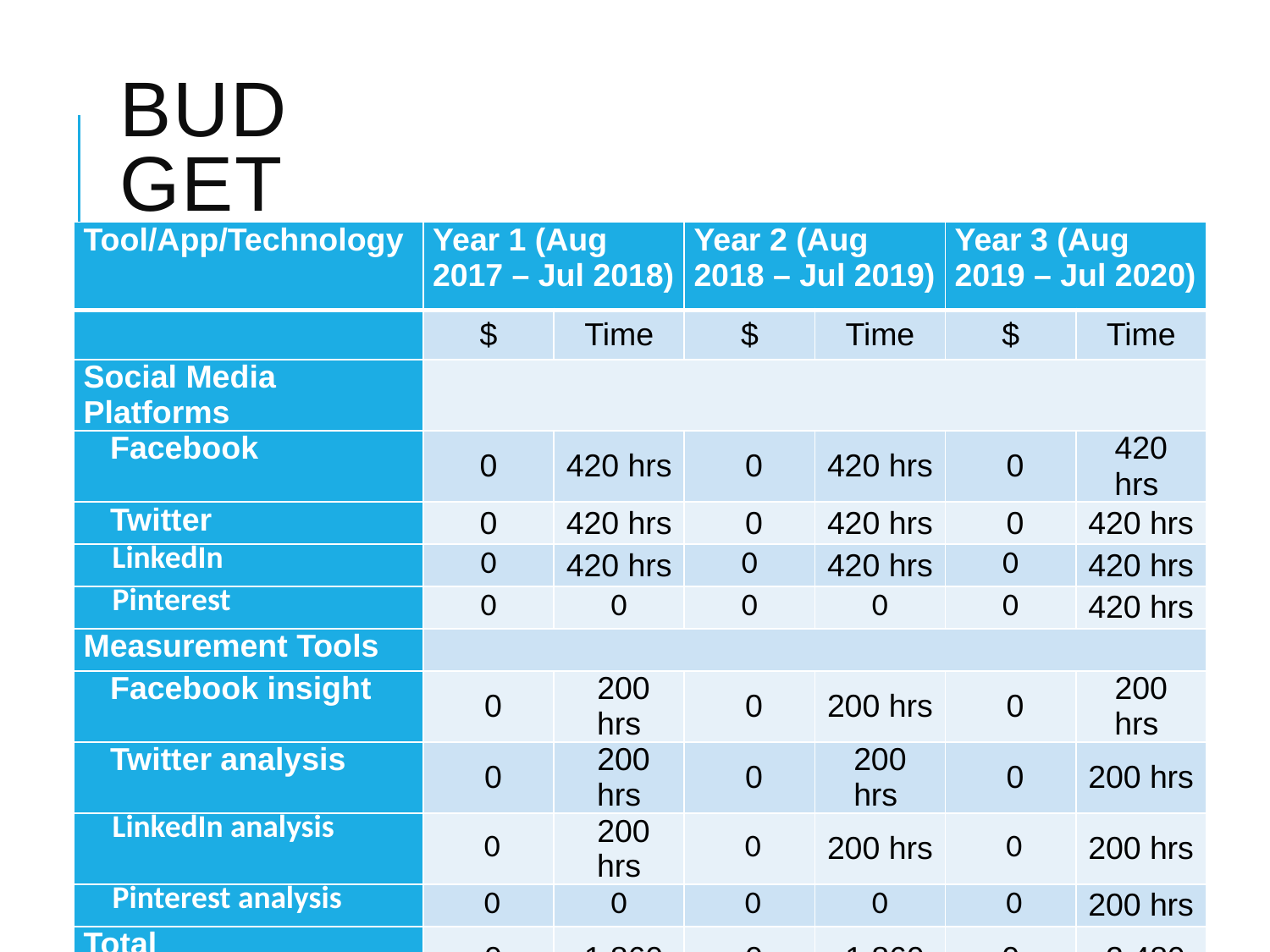

# Budget
| Tool/App/Technology | Year 1 (Aug 2017 – Jul 2018) |  | Year 2 (Aug 2018 – Jul 2019) |  | Year 3 (Aug 2019 – Jul 2020) |  |
| --- | --- | --- | --- | --- | --- | --- |
|  | $ | Time | $ | Time | $ | Time |
| Social Media Platforms |  |  |  |  |  |  |
| Facebook | 0 | 420 hrs | 0 | 420 hrs | 0 | 420 hrs |
| Twitter | 0 | 420 hrs | 0 | 420 hrs | 0 | 420 hrs |
| LinkedIn | 0 | 420 hrs | 0 | 420 hrs | 0 | 420 hrs |
| Pinterest | 0 | 0 | 0 | 0 | 0 | 420 hrs |
| Measurement Tools |  |  |  |  |  |  |
| Facebook insight | 0 | 200 hrs | 0 | 200 hrs | 0 | 200 hrs |
| Twitter analysis | 0 | 200 hrs | 0 | 200 hrs | 0 | 200 hrs |
| LinkedIn analysis | 0 | 200 hrs | 0 | 200 hrs | 0 | 200 hrs |
| Pinterest analysis | 0 | 0 | 0 | 0 | 0 | 200 hrs |
| Total | 0 | 1,860 | 0 | 1,860 | 0 | 2,480 |
19